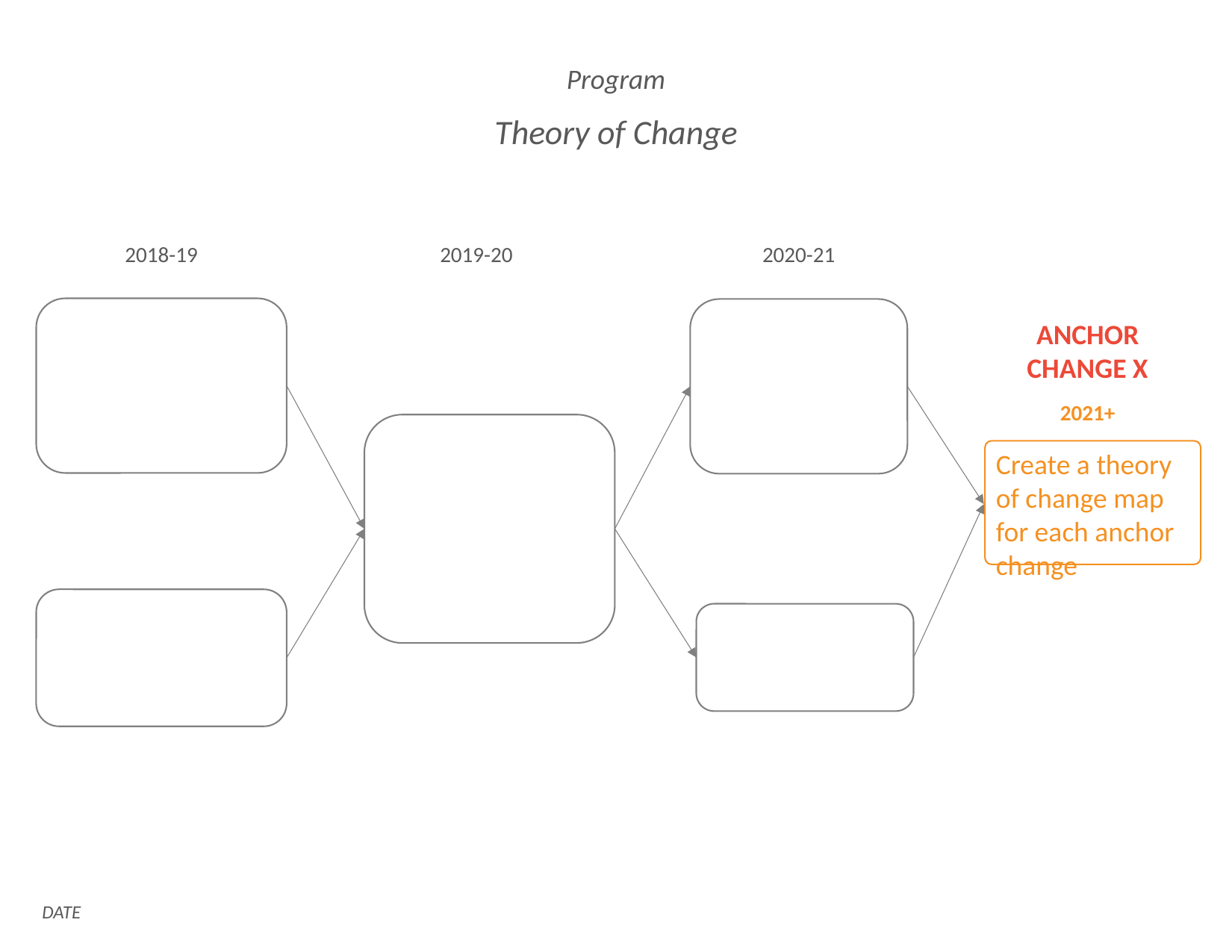

Program

Theory of Change
2018-19
2019-20
2020-21

ANCHOR CHANGE X

2021+

Create a theory of change map for each anchor change

DATE